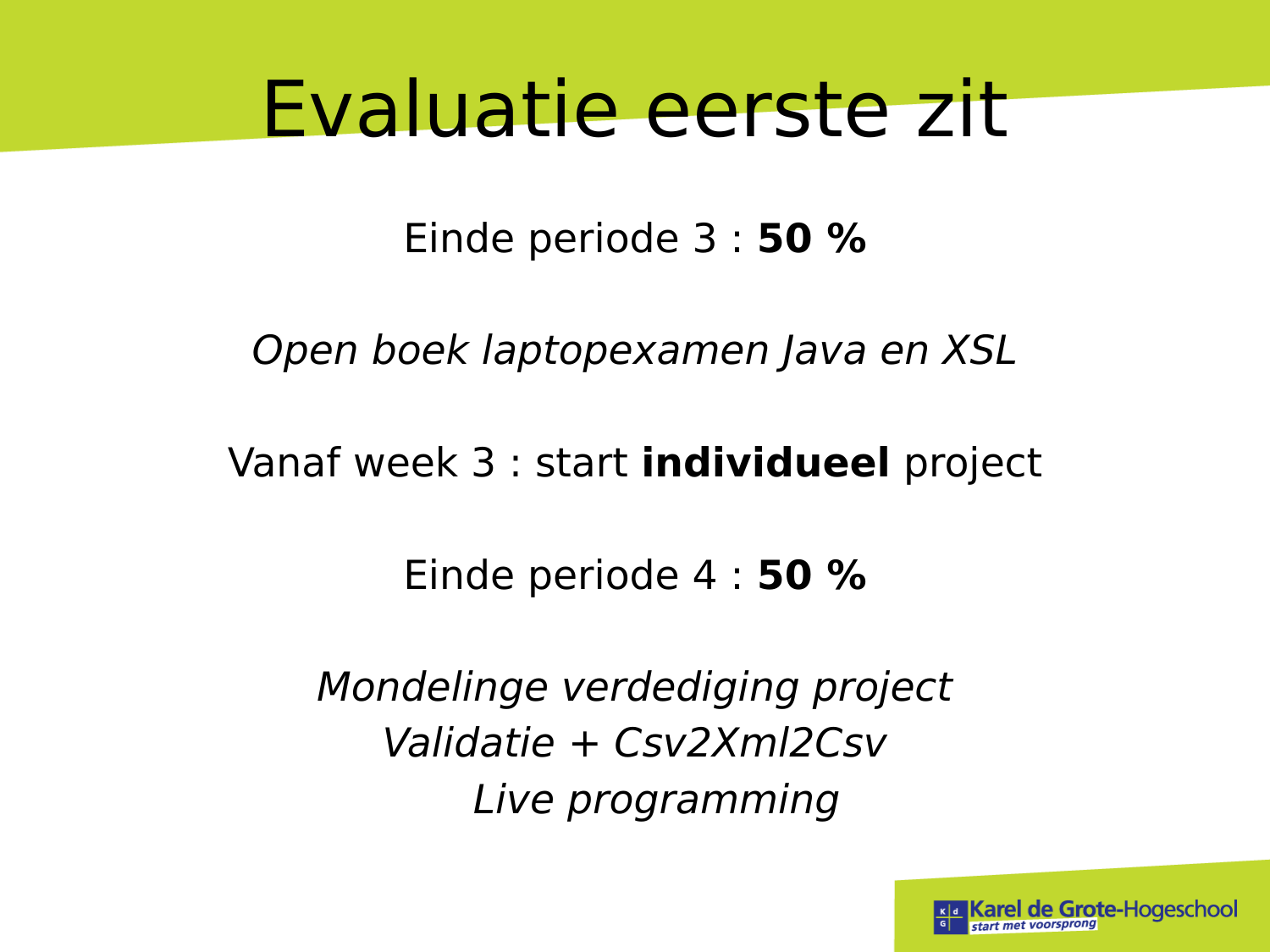

# Evaluatie eerste zit
Einde periode 3 : 50 %

Open boek laptopexamen Java en XSL

Vanaf week 3 : start individueel project

Einde periode 4 : 50 %

Mondelinge verdediging project
Validatie + Csv2Xml2Csv
	Live programming